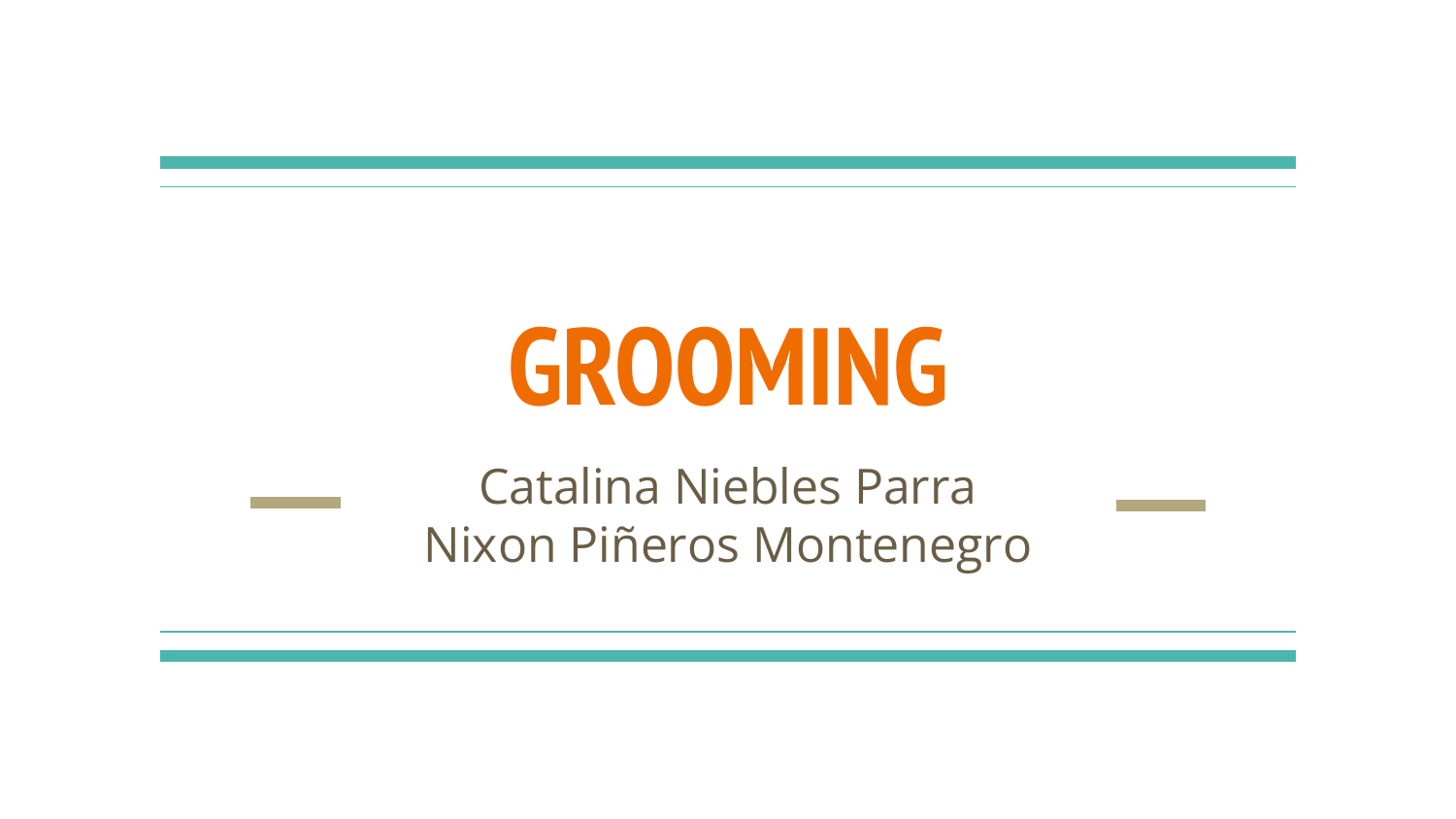

# GROOMING
Catalina Niebles Parra
Nixon Piñeros Montenegro